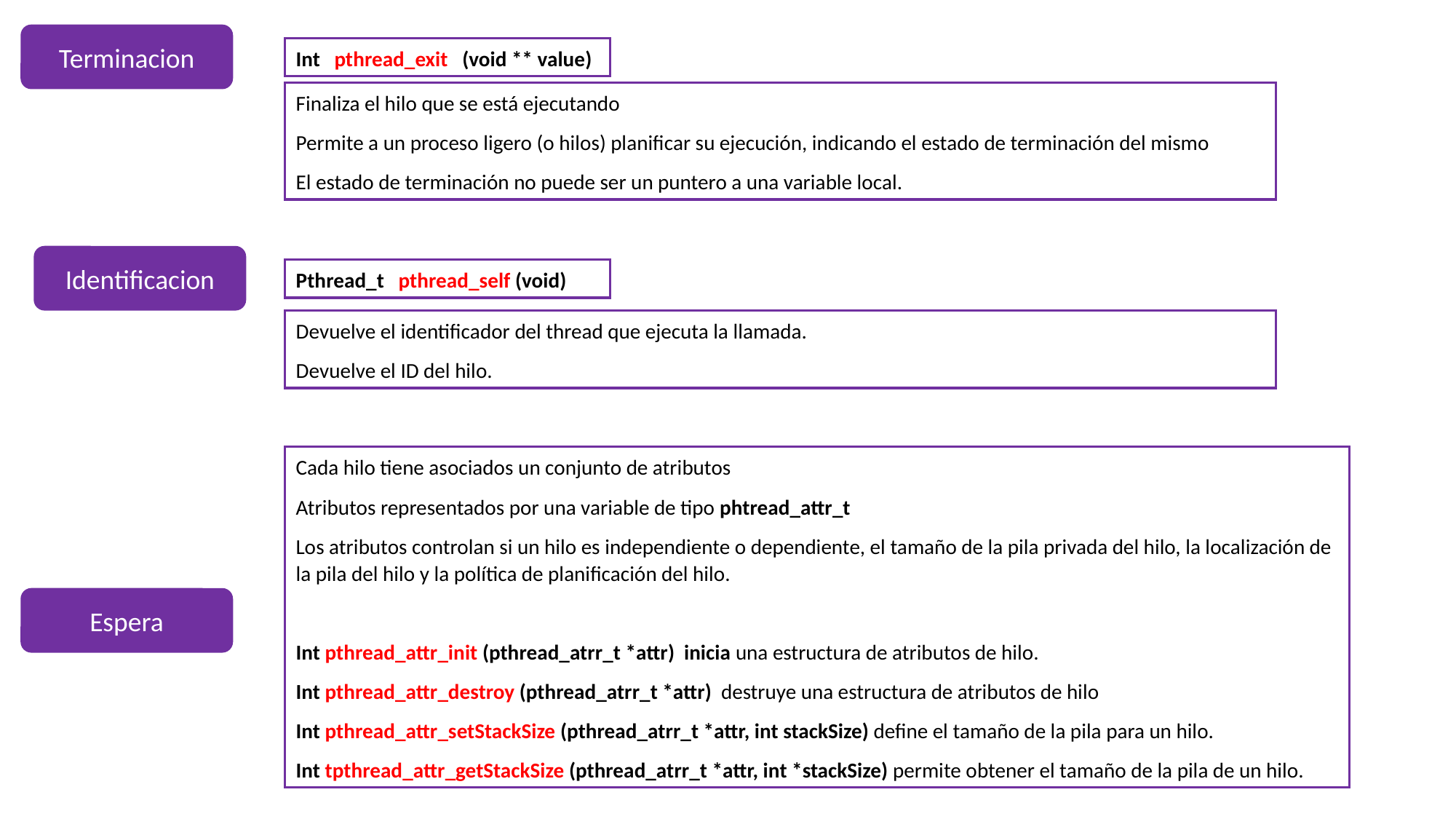

Terminacion
Int   pthread_exit   (void ** value)
Finaliza el hilo que se está ejecutando
Permite a un proceso ligero (o hilos) planificar su ejecución, indicando el estado de terminación del mismo
El estado de terminación no puede ser un puntero a una variable local.
Identificacion
Pthread_t   pthread_self (void)
Devuelve el identificador del thread que ejecuta la llamada.
Devuelve el ID del hilo.
Cada hilo tiene asociados un conjunto de atributos
Atributos representados por una variable de tipo phtread_attr_t
Los atributos controlan si un hilo es independiente o dependiente, el tamaño de la pila privada del hilo, la localización de la pila del hilo y la política de planificación del hilo.

Int pthread_attr_init (pthread_atrr_t *attr)  inicia una estructura de atributos de hilo.
Int pthread_attr_destroy (pthread_atrr_t *attr)  destruye una estructura de atributos de hilo
Int pthread_attr_setStackSize (pthread_atrr_t *attr, int stackSize) define el tamaño de la pila para un hilo.
Int tpthread_attr_getStackSize (pthread_atrr_t *attr, int *stackSize) permite obtener el tamaño de la pila de un hilo.
Espera